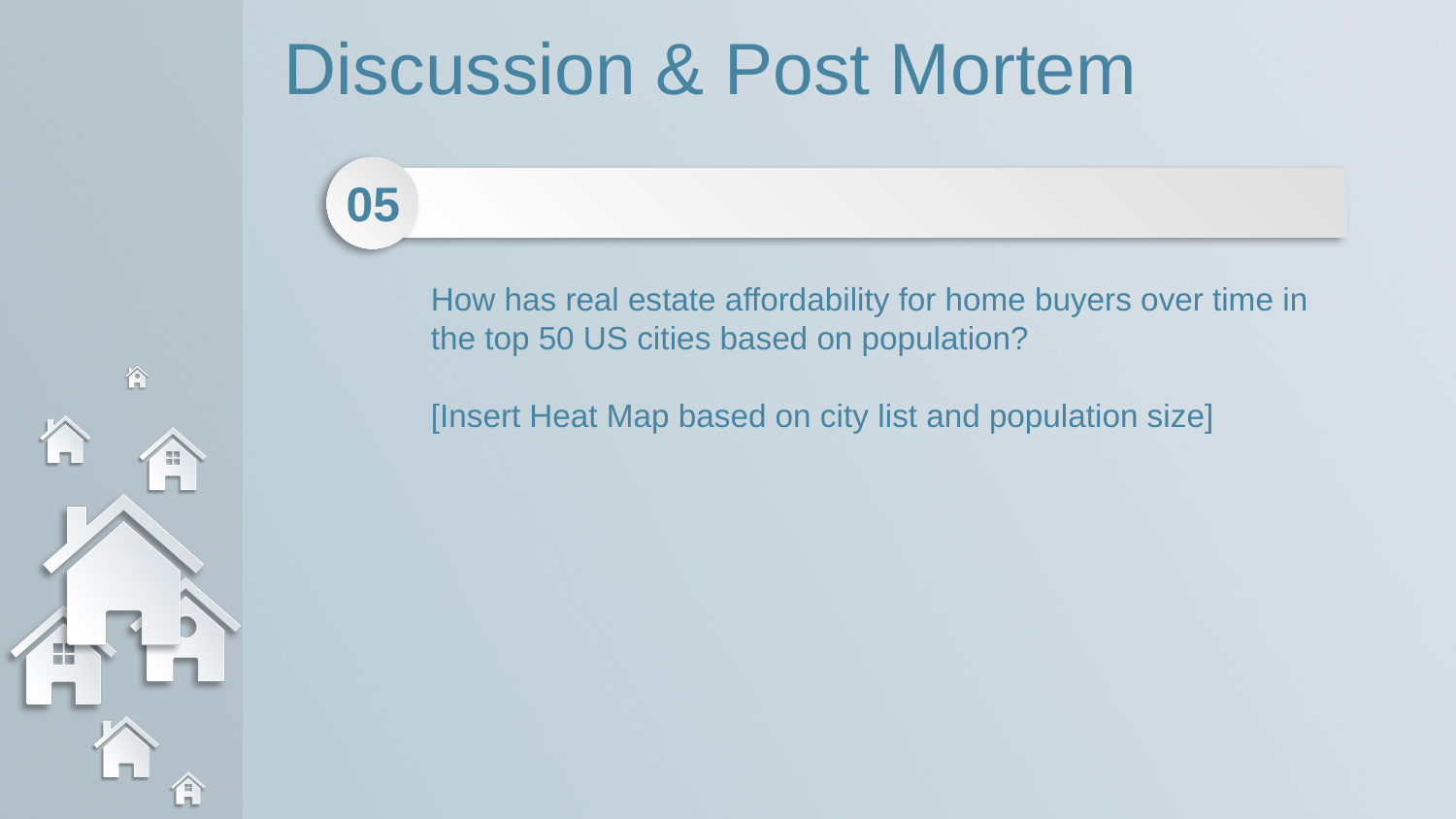

Discussion & Post Mortem

05

How has real estate affordability for home buyers over time in the top 50 US cities based on population?

[Insert Heat Map based on city list and population size]